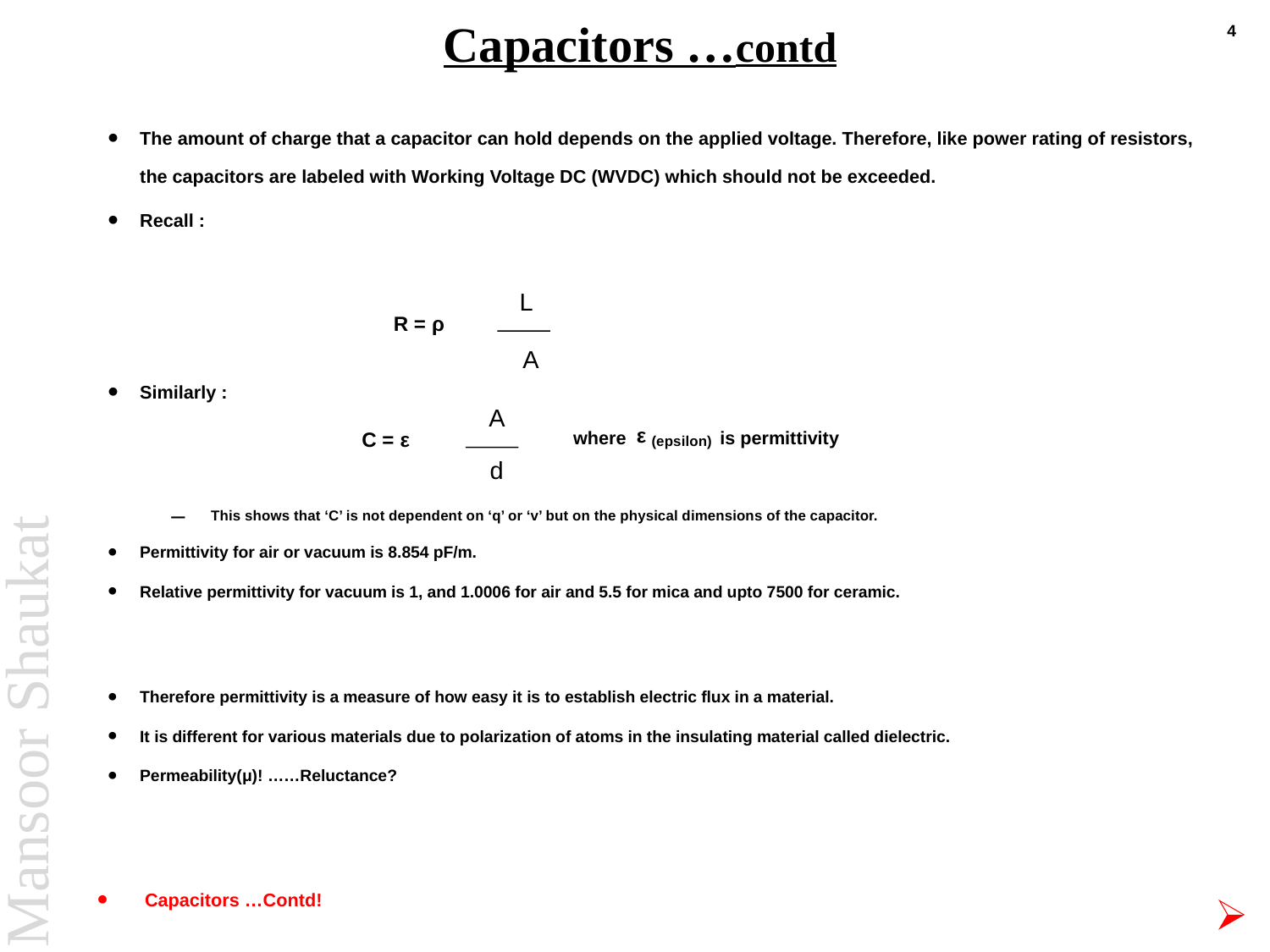

# Capacitors …contd
4
The amount of charge that a capacitor can hold depends on the applied voltage. Therefore, like power rating of resistors, the capacitors are labeled with Working Voltage DC (WVDC) which should not be exceeded.
Recall :
L
R = ρ

A
Similarly :
A
C = ε
d

where  ε (epsilon)  is permittivity
This shows that ‘C’ is not dependent on ‘q’ or ‘v’ but on the physical dimensions of the capacitor.
Permittivity for air or vacuum is 8.854 pF/m.
Relative permittivity for vacuum is 1, and 1.0006 for air and 5.5 for mica and upto 7500 for ceramic.
Therefore permittivity is a measure of how easy it is to establish electric flux in a material.
It is different for various materials due to polarization of atoms in the insulating material called dielectric.
Permeability(μ)! ……Reluctance?
Capacitors …Contd!